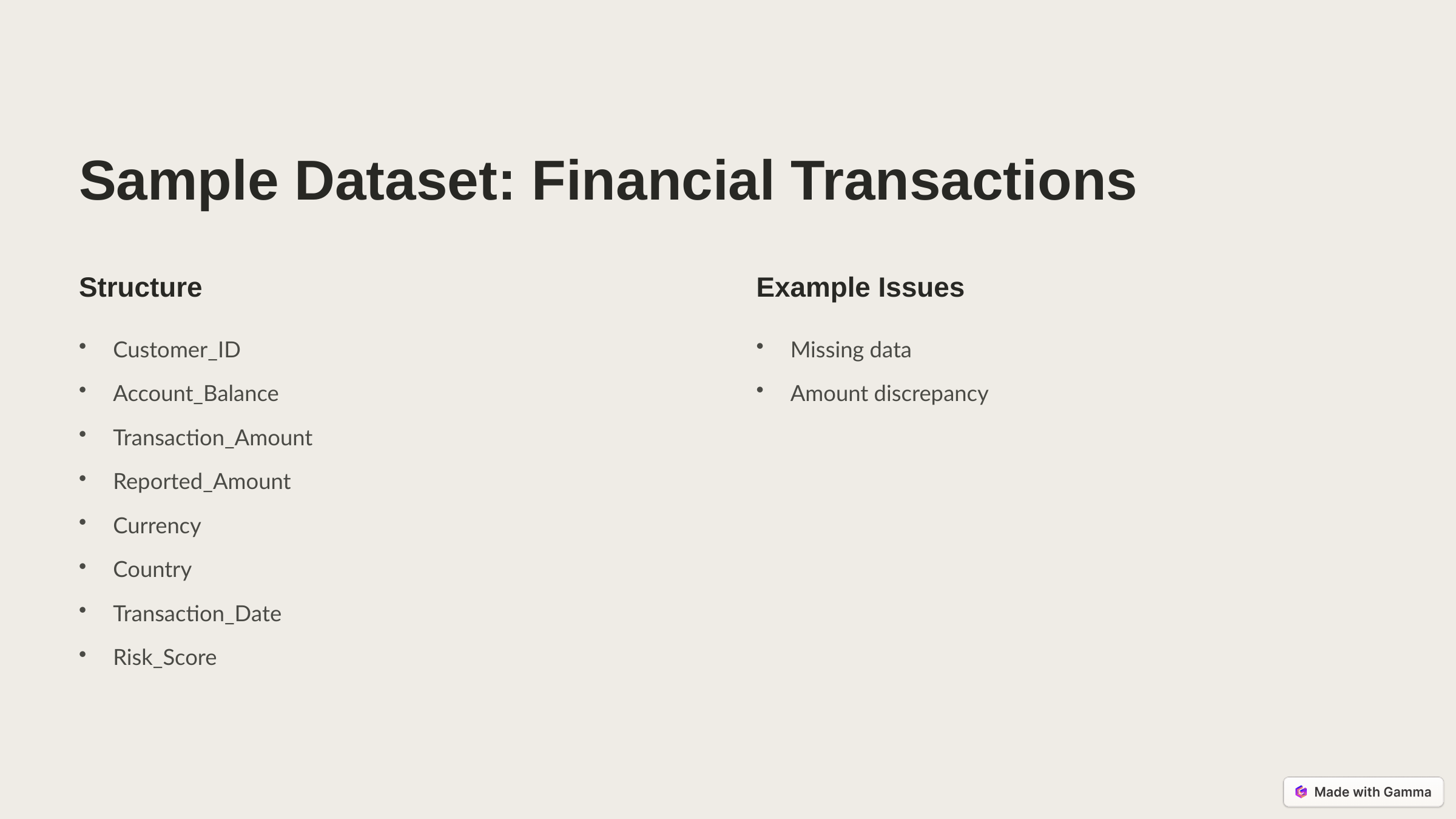

Sample Dataset: Financial Transactions
Structure
Example Issues
Customer_ID
Missing data
Account_Balance
Amount discrepancy
Transaction_Amount
Reported_Amount
Currency
Country
Transaction_Date
Risk_Score